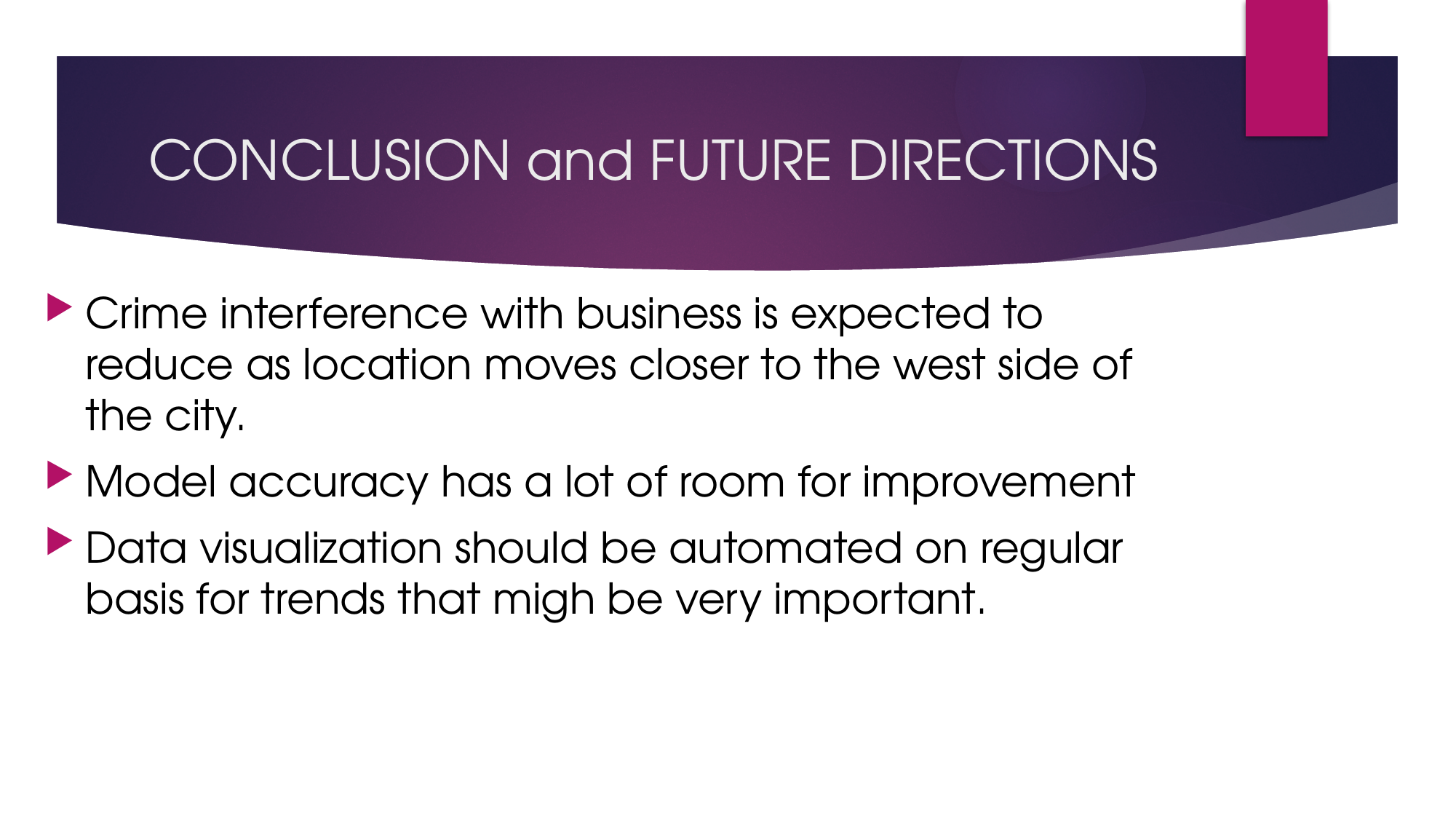

# CONCLUSION and FUTURE DIRECTIONS
Crime interference with business is expected to reduce as location moves closer to the west side of the city.
Model accuracy has a lot of room for improvement
Data visualization should be automated on regular basis for trends that migh be very important.